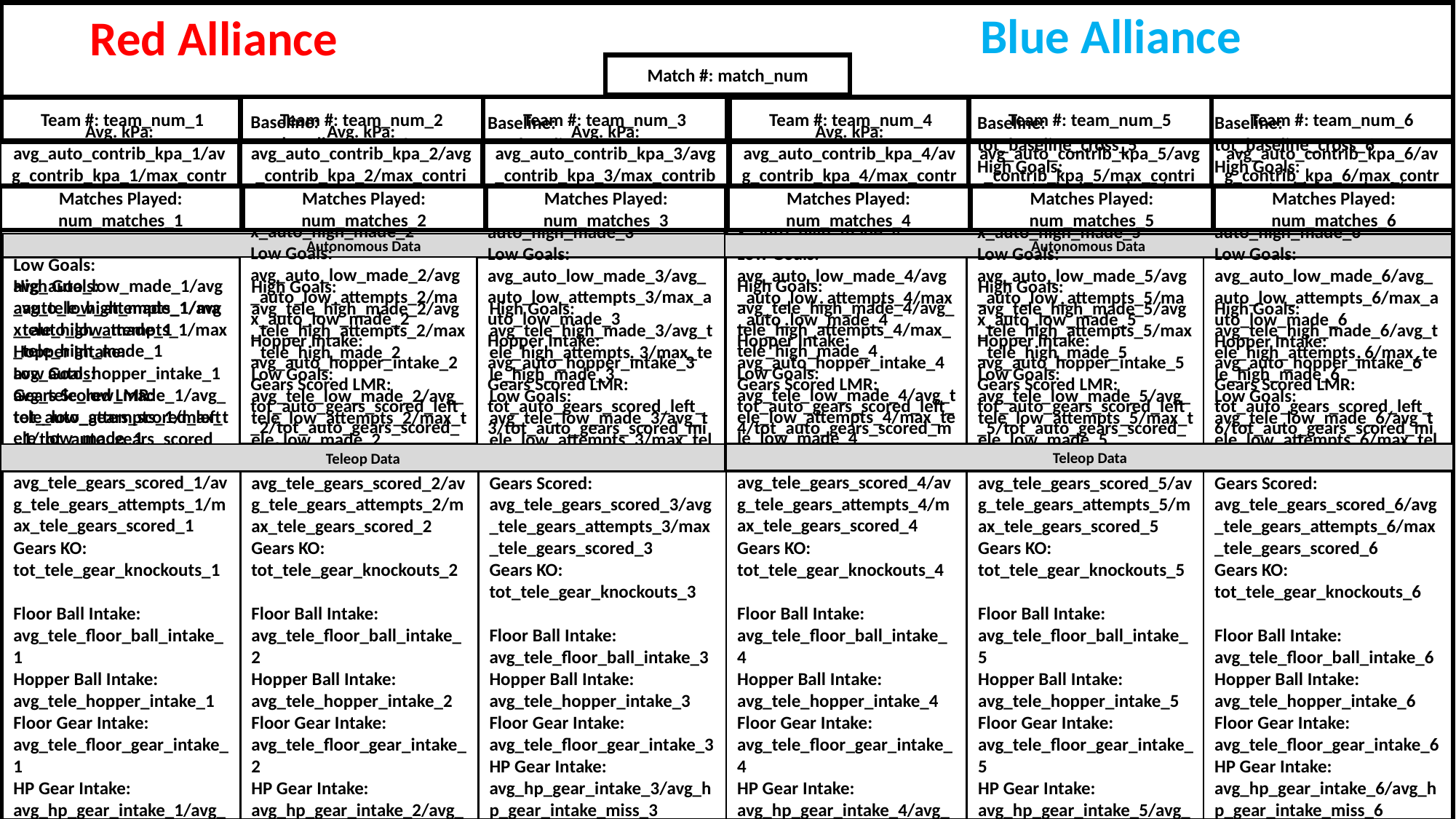

Blue Alliance
Red Alliance

Team #: team_num_5
Team #: team_num_6
Team #: team_num_2
Team #: team_num_3
Team #: team_num_4
Team #: team_num_1
Avg. kPa: avg_auto_contrib_kpa_2/avg_contrib_kpa_2/max_contrib_kpa_2
Avg. kPa: avg_auto_contrib_kpa_4/avg_contrib_kpa_4/max_contrib_kpa_4
Avg. kPa: avg_auto_contrib_kpa_5/avg_contrib_kpa_5/max_contrib_kpa_5
Avg. kPa: avg_auto_contrib_kpa_6/avg_contrib_kpa_6/max_contrib_kpa_6
Avg. kPa: avg_auto_contrib_kpa_3/avg_contrib_kpa_3/max_contrib_kpa_3
Avg. kPa: avg_auto_contrib_kpa_1/avg_contrib_kpa_1/max_contrib_kpa_1
Autonomous Data
Autonomous Data
Baseline: tot_baseline_cross_2
High Goals: avg_auto_high_made_2/avg_auto_high_attempts_2/max_auto_high_made_2
Low Goals: avg_auto_low_made_2/avg_auto_low_attempts_2/max_auto_low_made_2
Hopper Intake: avg_auto_hopper_intake_2
Gears Scored LMR: tot_auto_gears_scored_left_2/tot_auto_gears_scored_mid_2/tot_auto_gears_scored_right_2
Gears Scored Tot: tot_auto_gears_scored_2/tot_auto_gears_attempts_2/max_auto_gears_scored_2

Baseline: tot_baseline_cross_1
High Goals: avg_auto_high_made_1/avg_auto_high_attempts_1/max_auto_high_made_1
Low Goals: avg_auto_low_made_1/avg_auto_low_attempts_1/max_auto_low_made_1
Hopper Intake: avg_auto_hopper_intake_1
Gears Scored LMR: tot_auto_gears_scored_left_1/tot_auto_gears_scored_mid_1/tot_auto_gears_scored_right_1
Gears Scored Tot: tot_auto_gears_scored_1/tot_auto_gears_attempts_1/max_auto_gears_scored_1
Baseline: tot_baseline_cross_3
High Goals: avg_auto_high_made_3/avg_auto_high_attempts_3/max_auto_high_made_3
Low Goals: avg_auto_low_made_3/avg_auto_low_attempts_3/max_auto_low_made_3
Hopper Intake: avg_auto_hopper_intake_3
Gears Scored LMR: tot_auto_gears_scored_left_3/tot_auto_gears_scored_mid_3/tot_auto_gears_scored_right_3
Gears Scored Tot: tot_auto_gears_scored_3/tot_auto_gears_attempts_3/max_auto_gears_scored_3

Baseline: tot_baseline_cross_5
High Goals: avg_auto_high_made_5/avg_auto_high_attempts_5/max_auto_high_made_5
Low Goals: avg_auto_low_made_5/avg_auto_low_attempts_5/max_auto_low_made_5
Hopper Intake: avg_auto_hopper_intake_5
Gears Scored LMR: tot_auto_gears_scored_left_5/tot_auto_gears_scored_mid_5/tot_auto_gears_scored_right_5
Gears Scored Tot: tot_auto_gears_scored_5/tot_auto_gears_attempts_5/max_auto_gears_scored_5

Baseline: tot_baseline_cross_4
High Goals: avg_auto_high_made_4/avg_auto_high_attempts_4/max_auto_high_made_4
Low Goals: avg_auto_low_made_4/avg_auto_low_attempts_4/max_auto_low_made_4
Hopper Intake: avg_auto_hopper_intake_4
Gears Scored LMR: tot_auto_gears_scored_left_4/tot_auto_gears_scored_mid_4/tot_auto_gears_scored_right_4
Gears Scored Tot: tot_auto_gears_scored_4/tot_auto_gears_attempts_4/max_auto_gears_scored_4

Baseline: tot_baseline_cross_6
High Goals: avg_auto_high_made_6/avg_auto_high_attempts_6/max_auto_high_made_6
Low Goals: avg_auto_low_made_6/avg_auto_low_attempts_6/max_auto_low_made_6
Hopper Intake: avg_auto_hopper_intake_6
Gears Scored LMR: tot_auto_gears_scored_left_6/tot_auto_gears_scored_mid_6/tot_auto_gears_scored_right_6
Gears Scored Tot: tot_auto_gears_scored_6/tot_auto_gears_attempts_6/max_auto_gears_scored_6

Teleop Data
Teleop Data
High Goals: avg_tele_high_made_6/avg_tele_high_attempts_6/max_tele_high_made_6
Low Goals: avg_tele_low_made_6/avg_tele_low_attempts_6/max_tele_low_made_6
Gears Scored: avg_tele_gears_scored_6/avg_tele_gears_attempts_6/max_tele_gears_scored_6
Gears KO: tot_tele_gear_knockouts_6

Floor Ball Intake: avg_tele_floor_ball_intake_6
Hopper Ball Intake: avg_tele_hopper_intake_6
Floor Gear Intake: avg_tele_floor_gear_intake_6
HP Gear Intake: avg_hp_gear_intake_6/avg_hp_gear_intake_miss_6

Climb: tot_climb_6/tot_climb_attempts_6
Defense: avg_defense_rating_6
Mobility: avg_mobility_rating_6
High Goals: avg_tele_high_made_3/avg_tele_high_attempts_3/max_tele_high_made_3
Low Goals: avg_tele_low_made_3/avg_tele_low_attempts_3/max_tele_low_made_3
Gears Scored: avg_tele_gears_scored_3/avg_tele_gears_attempts_3/max_tele_gears_scored_3
Gears KO: tot_tele_gear_knockouts_3

Floor Ball Intake: avg_tele_floor_ball_intake_3
Hopper Ball Intake: avg_tele_hopper_intake_3
Floor Gear Intake: avg_tele_floor_gear_intake_3
HP Gear Intake: avg_hp_gear_intake_3/avg_hp_gear_intake_miss_3

Climb: tot_climb_3/tot_climb_attempts_3
Defense: avg_defense_rating_3
Mobility: avg_mobility_rating_3
High Goals: avg_tele_high_made_4/avg_tele_high_attempts_4/max_tele_high_made_4
Low Goals: avg_tele_low_made_4/avg_tele_low_attempts_4/max_tele_low_made_4
Gears Scored: avg_tele_gears_scored_4/avg_tele_gears_attempts_4/max_tele_gears_scored_4
Gears KO: tot_tele_gear_knockouts_4

Floor Ball Intake: avg_tele_floor_ball_intake_4
Hopper Ball Intake: avg_tele_hopper_intake_4
Floor Gear Intake: avg_tele_floor_gear_intake_4
HP Gear Intake: avg_hp_gear_intake_4/avg_hp_gear_intake_miss_4

Climb: tot_climb_4/tot_climb_attempts_4
Defense: avg_defense_rating_4
Mobility: avg_mobility_rating_4
High Goals: avg_tele_high_made_5/avg_tele_high_attempts_5/max_tele_high_made_5
Low Goals: avg_tele_low_made_5/avg_tele_low_attempts_5/max_tele_low_made_5
Gears Scored: avg_tele_gears_scored_5/avg_tele_gears_attempts_5/max_tele_gears_scored_5
Gears KO: tot_tele_gear_knockouts_5

Floor Ball Intake: avg_tele_floor_ball_intake_5
Hopper Ball Intake: avg_tele_hopper_intake_5
Floor Gear Intake: avg_tele_floor_gear_intake_5
HP Gear Intake: avg_hp_gear_intake_5/avg_hp_gear_intake_miss_5

Climb: tot_climb_5/tot_climb_attempts_5
Defense: avg_defense_rating_5
Mobility: avg_mobility_rating_5
High Goals: avg_tele_high_made_1/avg_tele_high_attempts_1/max_tele_high_made_1
Low Goals: avg_tele_low_made_1/avg_tele_low_attempts_1/max_tele_low_made_1
Gears Scored: avg_tele_gears_scored_1/avg_tele_gears_attempts_1/max_tele_gears_scored_1
Gears KO: tot_tele_gear_knockouts_1

Floor Ball Intake: avg_tele_floor_ball_intake_1
Hopper Ball Intake: avg_tele_hopper_intake_1
Floor Gear Intake: avg_tele_floor_gear_intake_1
HP Gear Intake: avg_hp_gear_intake_1/avg_hp_gear_intake_miss_1

Climb: tot_climb_1/tot_climb_attempts_1
Defense: avg_defense_rating_1
Mobility: avg_mobility_rating_1
High Goals: avg_tele_high_made_2/avg_tele_high_attempts_2/max_tele_high_made_2
Low Goals: avg_tele_low_made_2/avg_tele_low_attempts_2/max_tele_low_made_2
Gears Scored: avg_tele_gears_scored_2/avg_tele_gears_attempts_2/max_tele_gears_scored_2
Gears KO: tot_tele_gear_knockouts_2

Floor Ball Intake: avg_tele_floor_ball_intake_2
Hopper Ball Intake: avg_tele_hopper_intake_2
Floor Gear Intake: avg_tele_floor_gear_intake_2
HP Gear Intake: avg_hp_gear_intake_2/avg_hp_gear_intake_miss_2

Climb: tot_climb_2/tot_climb_attempts_2
Defense: avg_defense_rating_2
Mobility: avg_mobility_rating_2
Match #: match_num
Matches Played: num_matches_1
Matches Played: num_matches_2
Matches Played: num_matches_3
Matches Played: num_matches_4
Matches Played: num_matches_5
Matches Played: num_matches_6
Menu